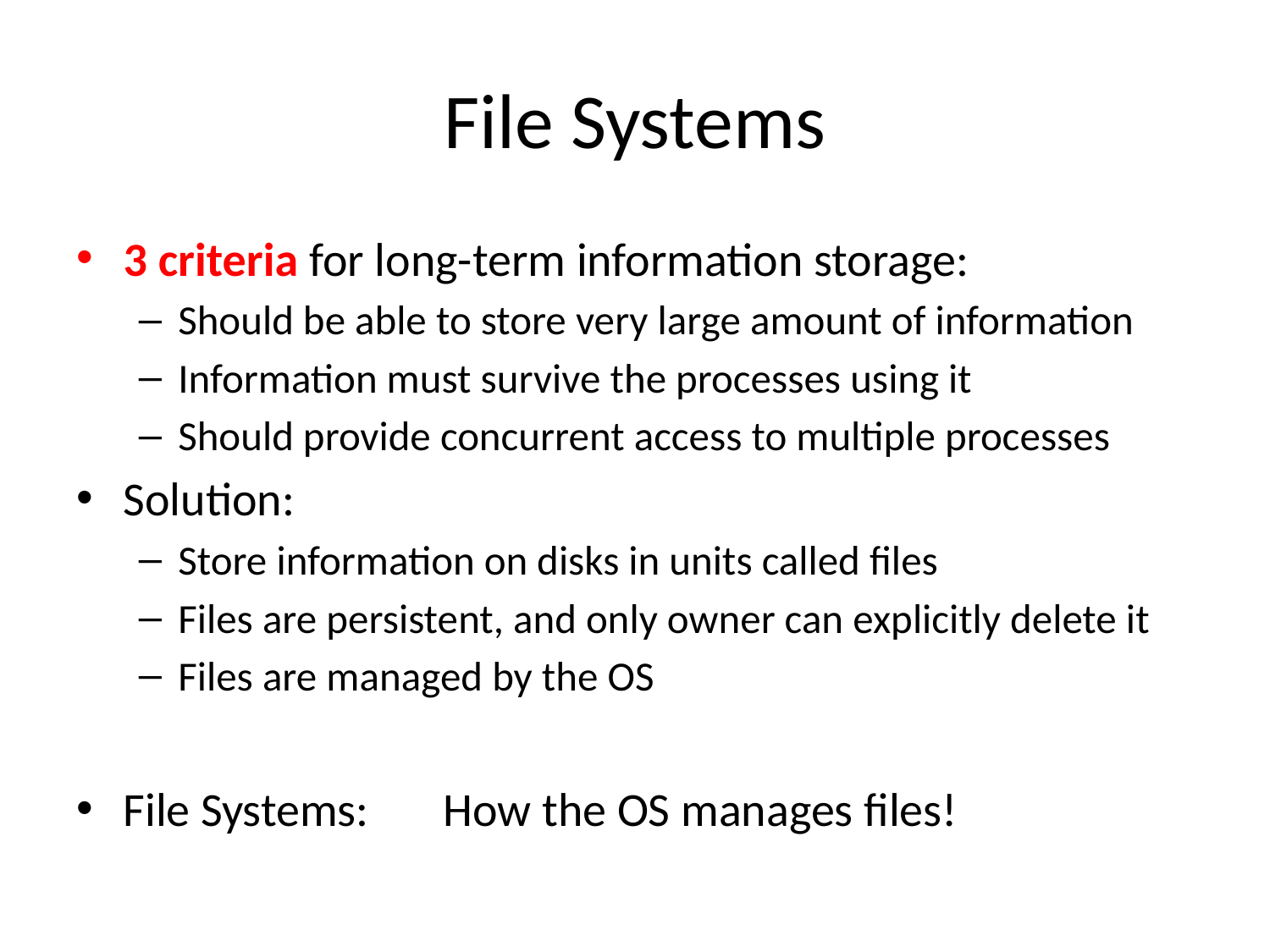

# File	Systems
3 criteria for long-term information storage:
Should be able to store very large amount of information
Information must survive the processes using it
Should provide concurrent access to multiple processes
Solution:
Store information on disks in units called files
Files are persistent, and only owner can explicitly delete it
Files are managed by the OS

File Systems:	How the OS manages files!